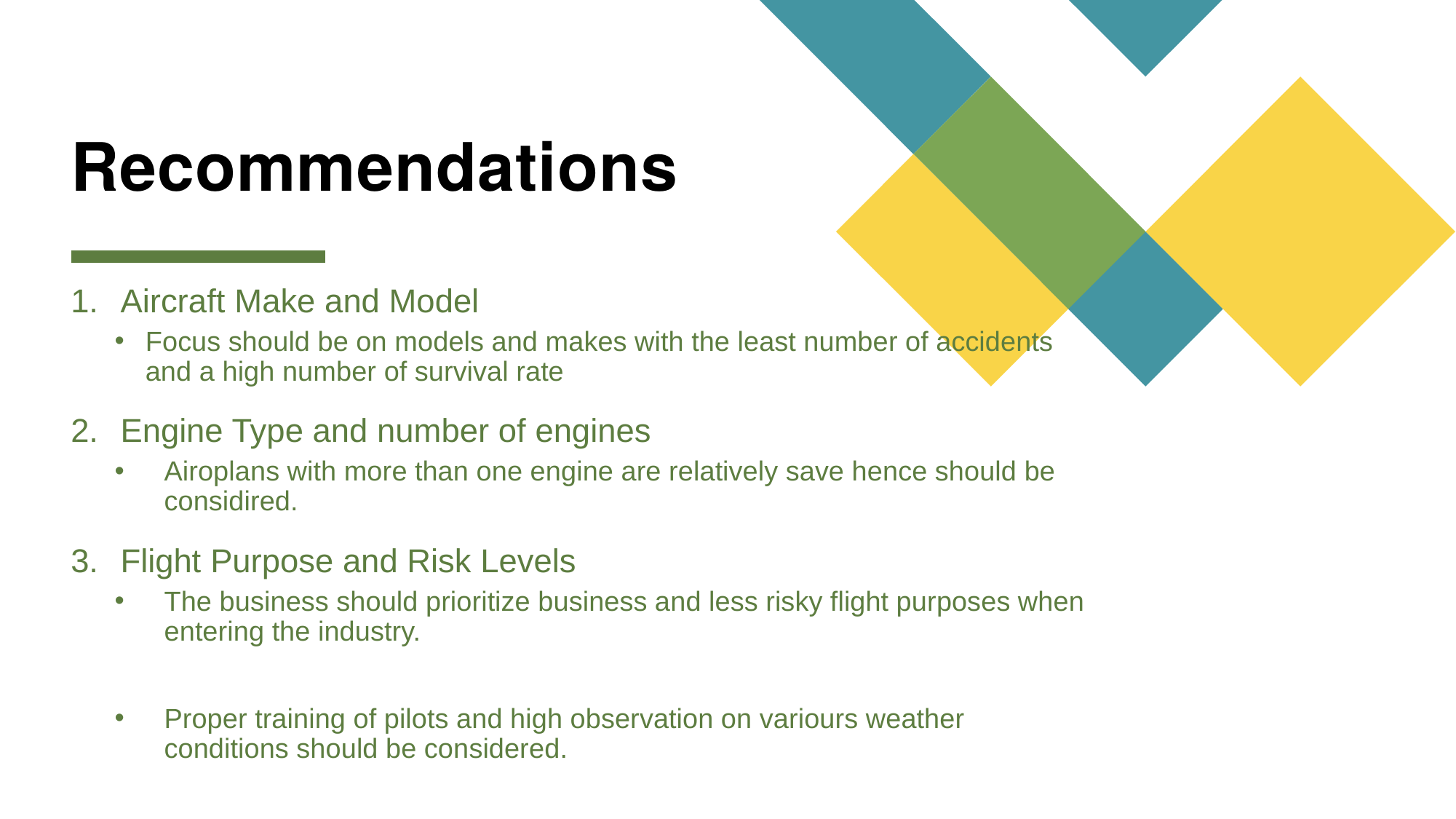

# Recommendations
Aircraft Make and Model
Focus should be on models and makes with the least number of accidents and a high number of survival rate
Engine Type and number of engines
Airoplans with more than one engine are relatively save hence should be considired.
Flight Purpose and Risk Levels
The business should prioritize business and less risky flight purposes when entering the industry.

Proper training of pilots and high observation on variours weather conditions should be considered.